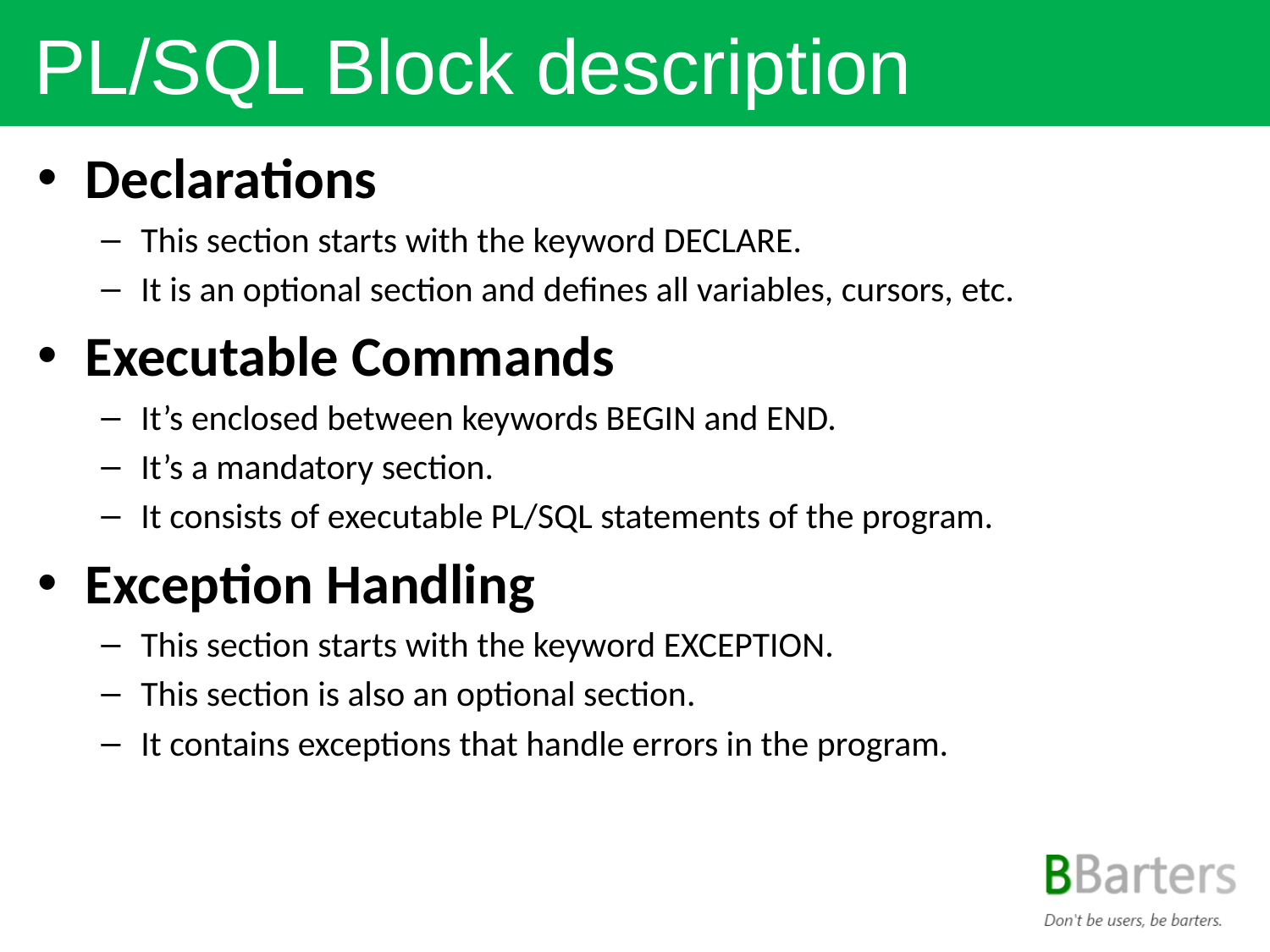

# PL/SQL Block description
Declarations
This section starts with the keyword DECLARE.
It is an optional section and defines all variables, cursors, etc.
Executable Commands
It’s enclosed between keywords BEGIN and END.
It’s a mandatory section.
It consists of executable PL/SQL statements of the program.
Exception Handling
This section starts with the keyword EXCEPTION.
This section is also an optional section.
It contains exceptions that handle errors in the program.